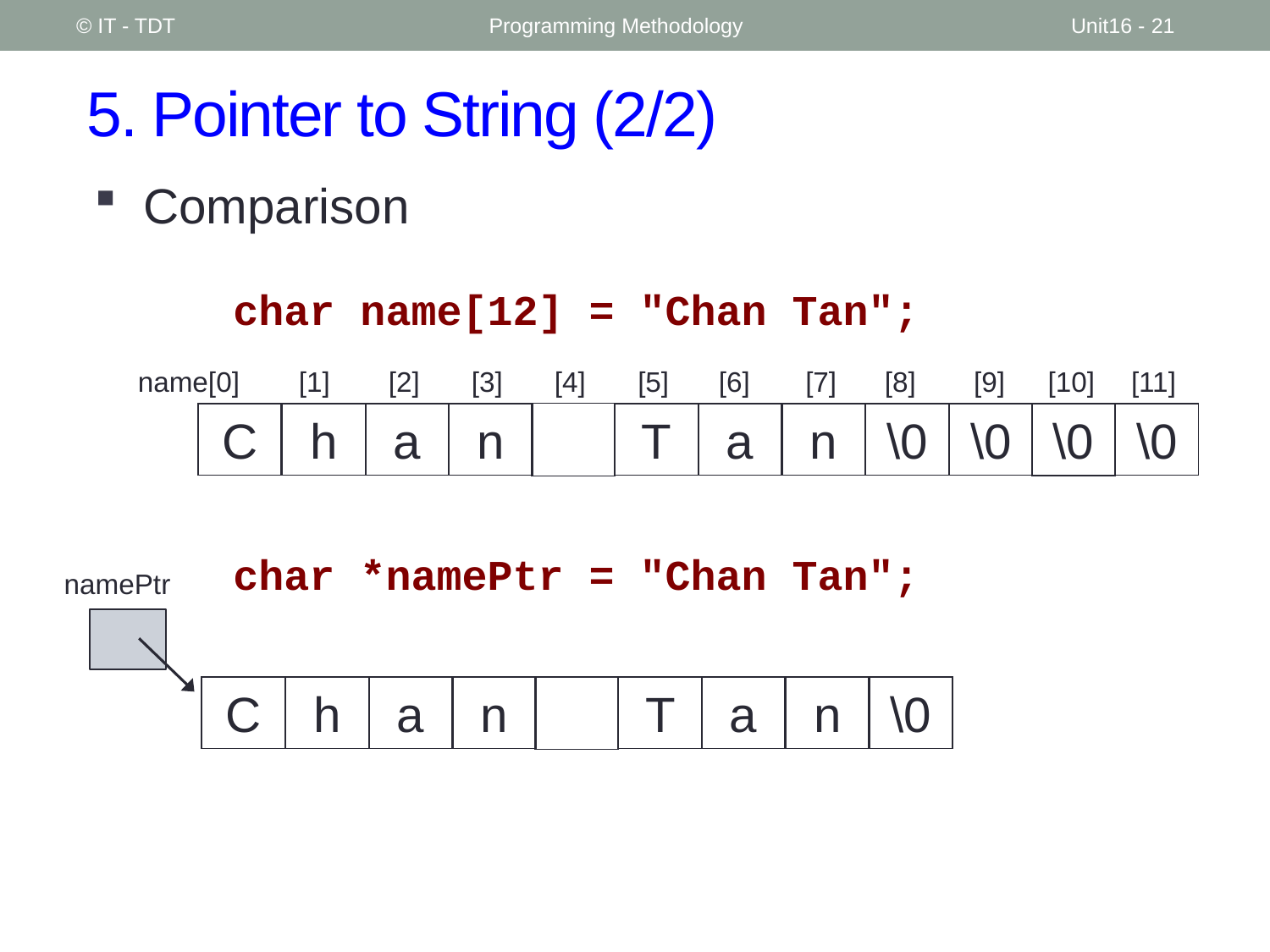

© IT - TDT
Programming Methodology
Unit16 - 21
# 5. Pointer to String (2/2)
Comparison
char name[12] = "Chan Tan";
[1]
[2]
[3]
[4]
[5]
[6]
[7]
[8]
[9]
[10]
[11]
name[0]
C
h
a
n

T
a
n
\0
\0
\0
\0
char *namePtr = "Chan Tan";
namePtr

C
h
a
n

T
a
n
\0